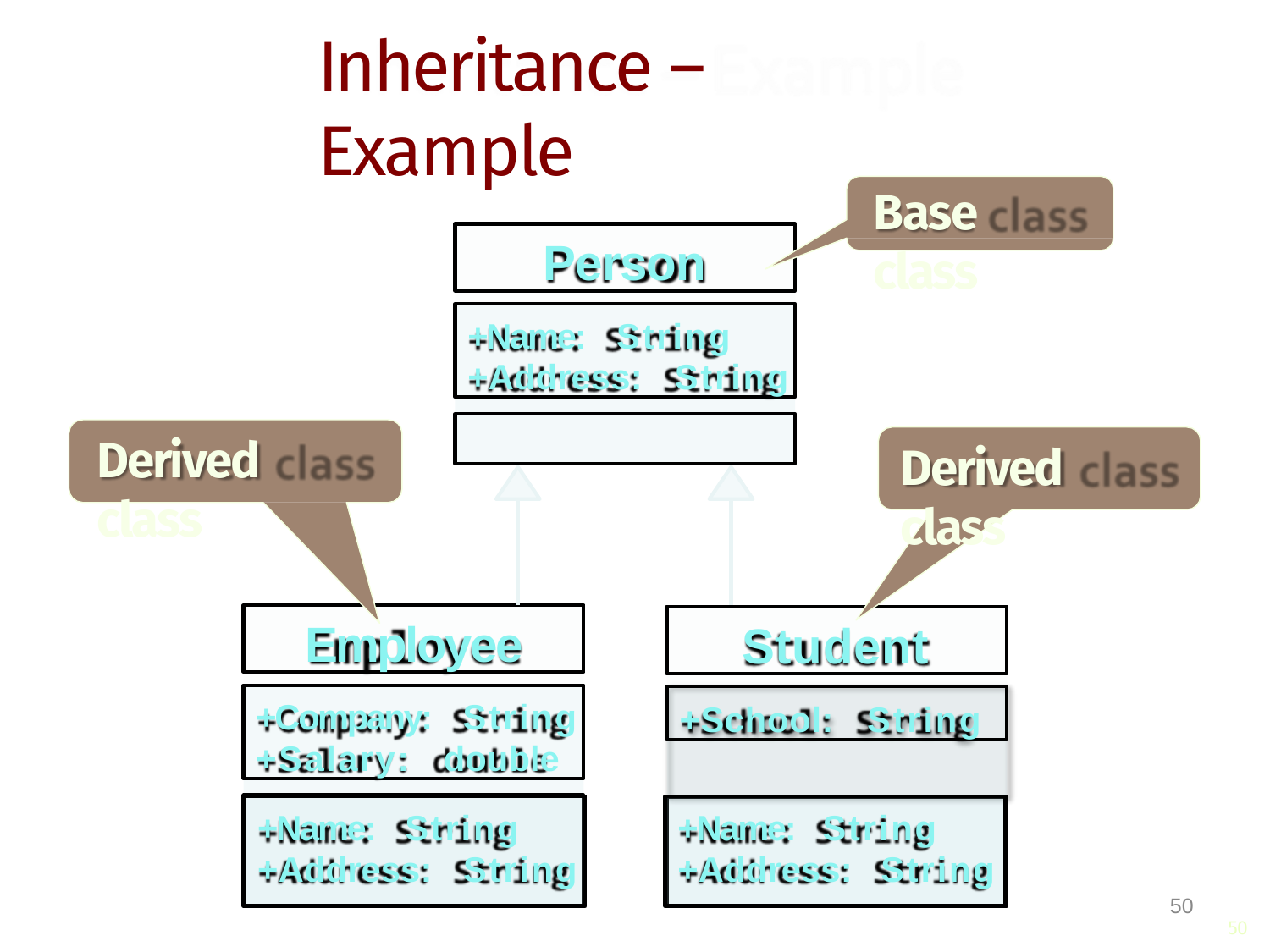

# Inheritance – Example

Base class

Person

+Name:	String
+Address:	String

Derived class
Derived class

Employee
Student

+Company:	String
+Salary:	double
+School:	String

+Name:	String
+Address:	String
+Name:	String
+Address:	String
50
50